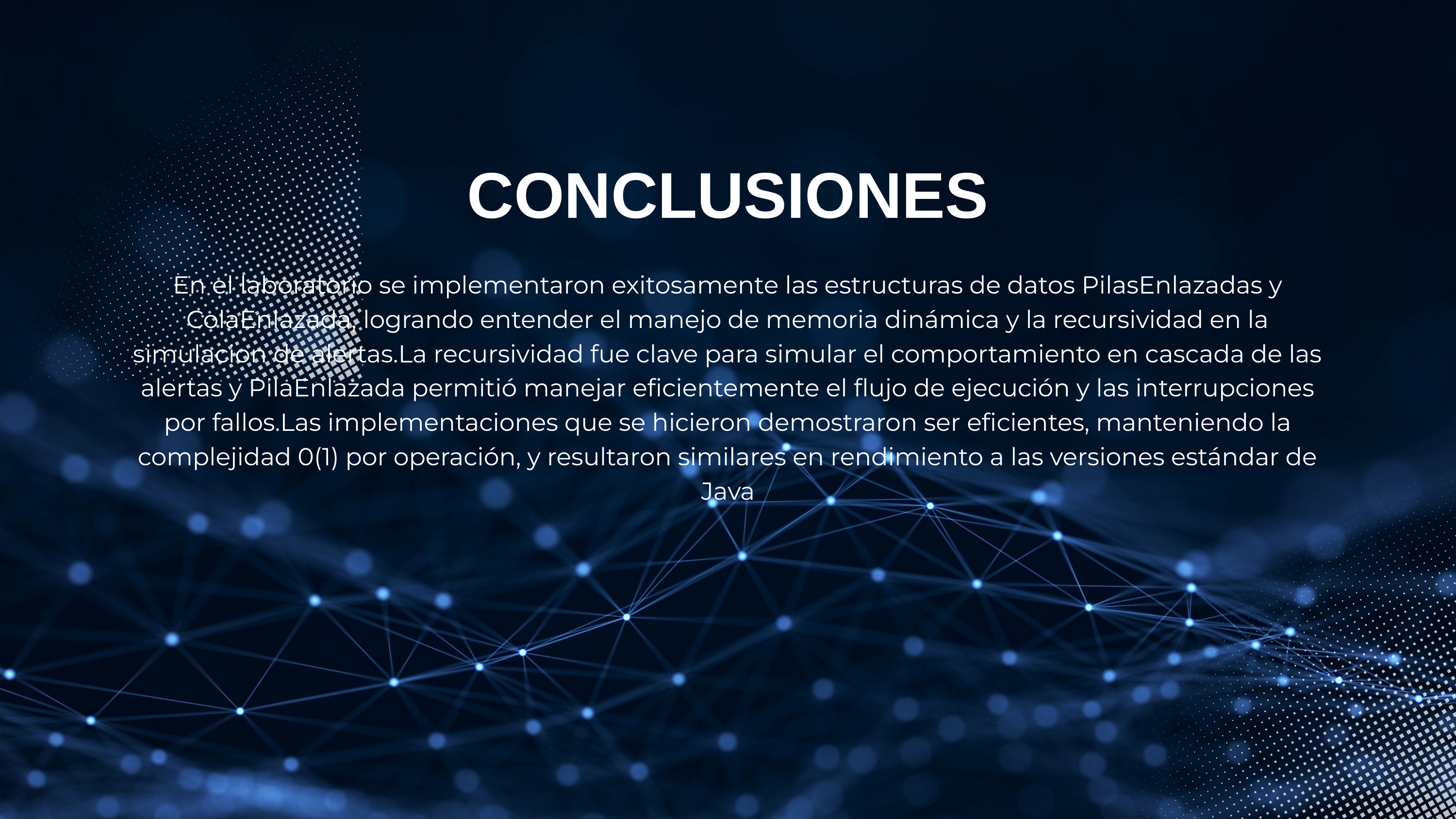

CONCLUSIONES
En el laboratorio se implementaron exitosamente las estructuras de datos PilasEnlazadas y ColaEnlazada, logrando entender el manejo de memoria dinámica y la recursividad en la simulacion de alertas.La recursividad fue clave para simular el comportamiento en cascada de las alertas y PilaEnlazada permitió manejar eficientemente el flujo de ejecución y las interrupciones por fallos.Las implementaciones que se hicieron demostraron ser eficientes, manteniendo la complejidad 0(1) por operación, y resultaron similares en rendimiento a las versiones estándar de Java